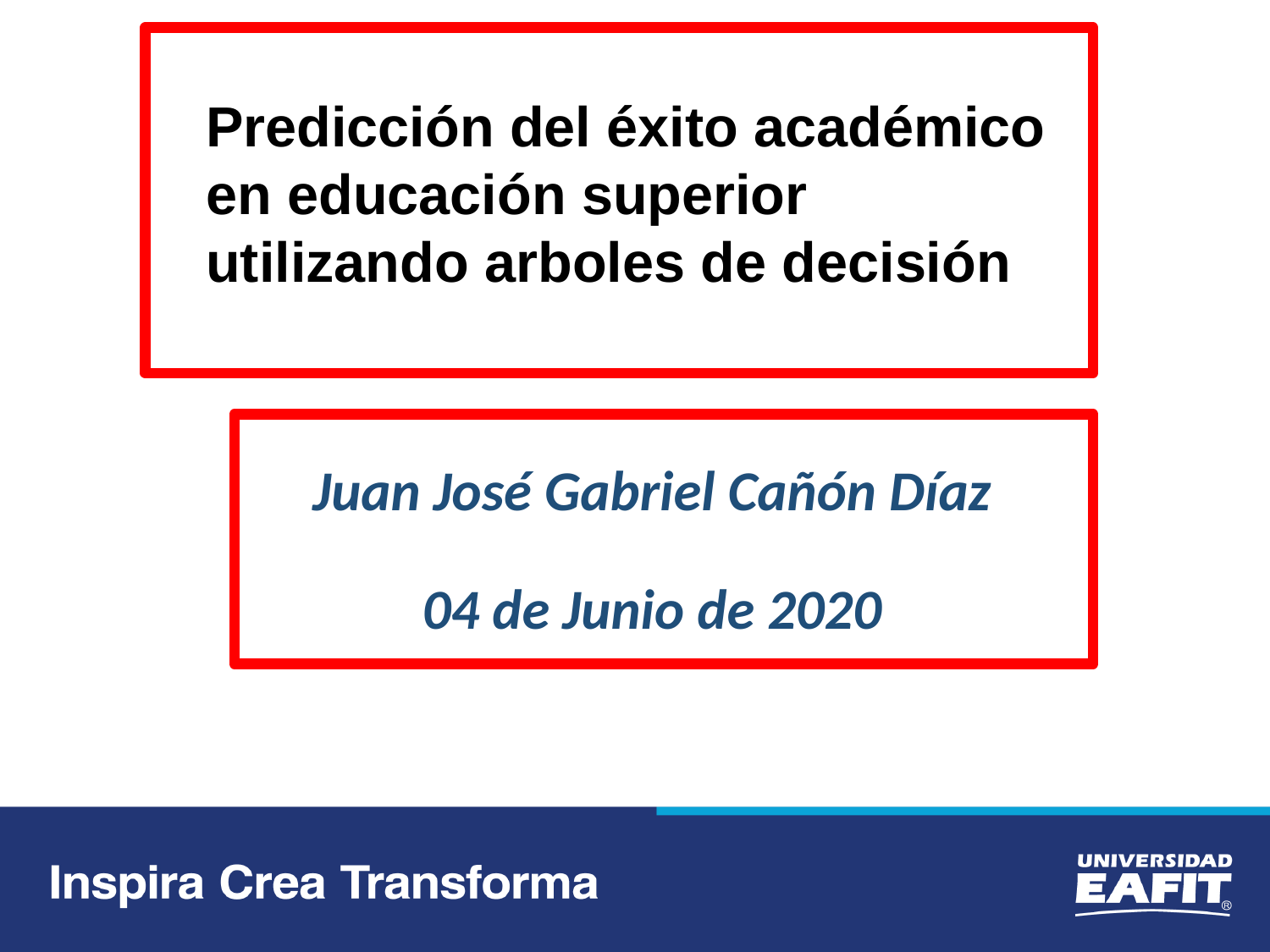

Predicción del éxito académico en educación superior utilizando arboles de decisión

Juan José Gabriel Cañón Díaz

04 de Junio de 2020